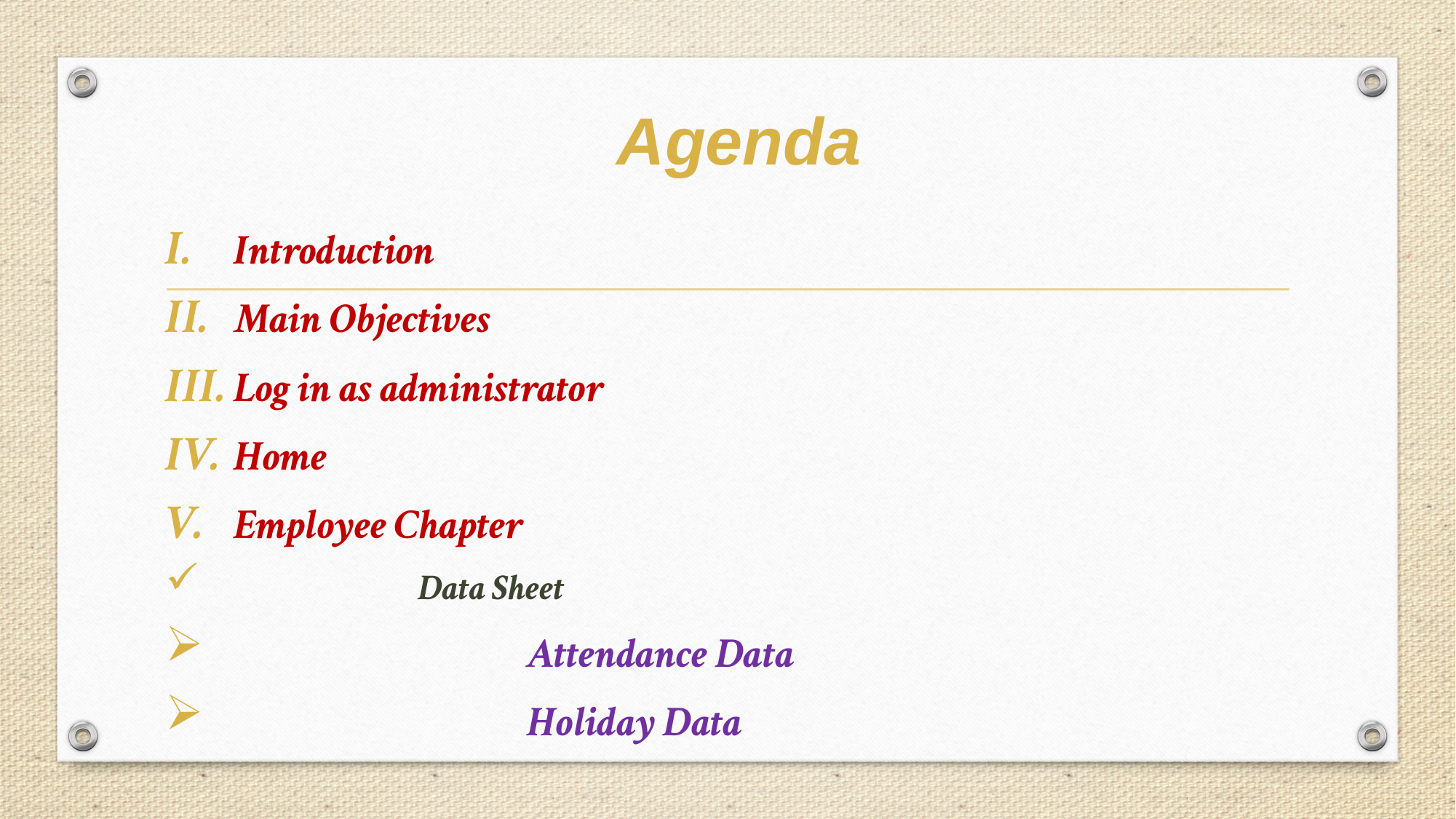

# Agenda
Introduction
Main Objectives
Log in as administrator
Home
Employee Chapter
		Data Sheet
			Attendance Data
			Holiday Data